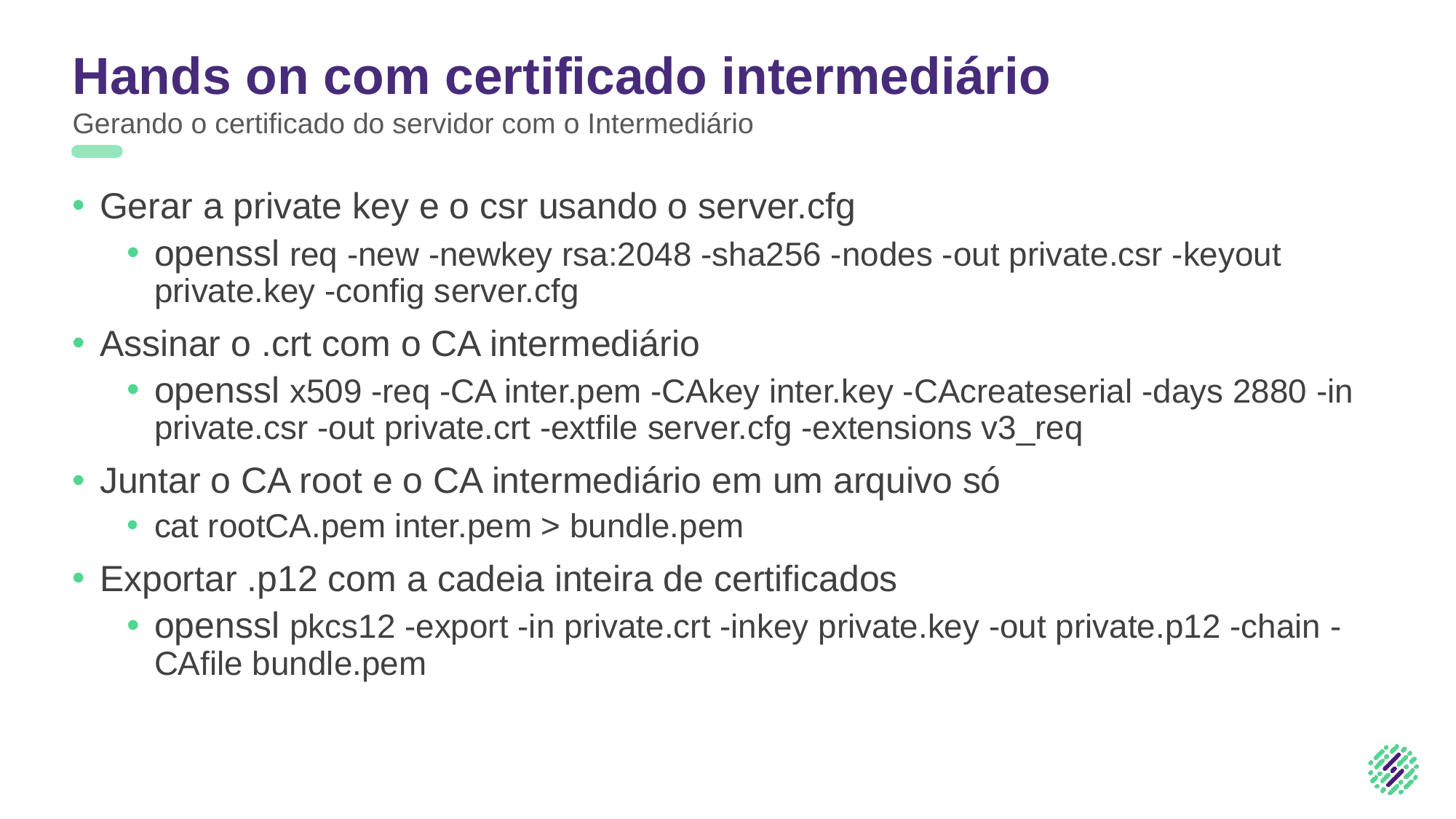

# Hands on com certificado intermediário
Gerando o certificado do servidor com o Intermediário
Gerar a private key e o csr usando o server.cfg
openssl req -new -newkey rsa:2048 -sha256 -nodes -out private.csr -keyout private.key -config server.cfg
Assinar o .crt com o CA intermediário
openssl x509 -req -CA inter.pem -CAkey inter.key -CAcreateserial -days 2880 -in private.csr -out private.crt -extfile server.cfg -extensions v3_req
Juntar o CA root e o CA intermediário em um arquivo só
cat rootCA.pem inter.pem > bundle.pem
Exportar .p12 com a cadeia inteira de certificados
openssl pkcs12 -export -in private.crt -inkey private.key -out private.p12 -chain -CAfile bundle.pem